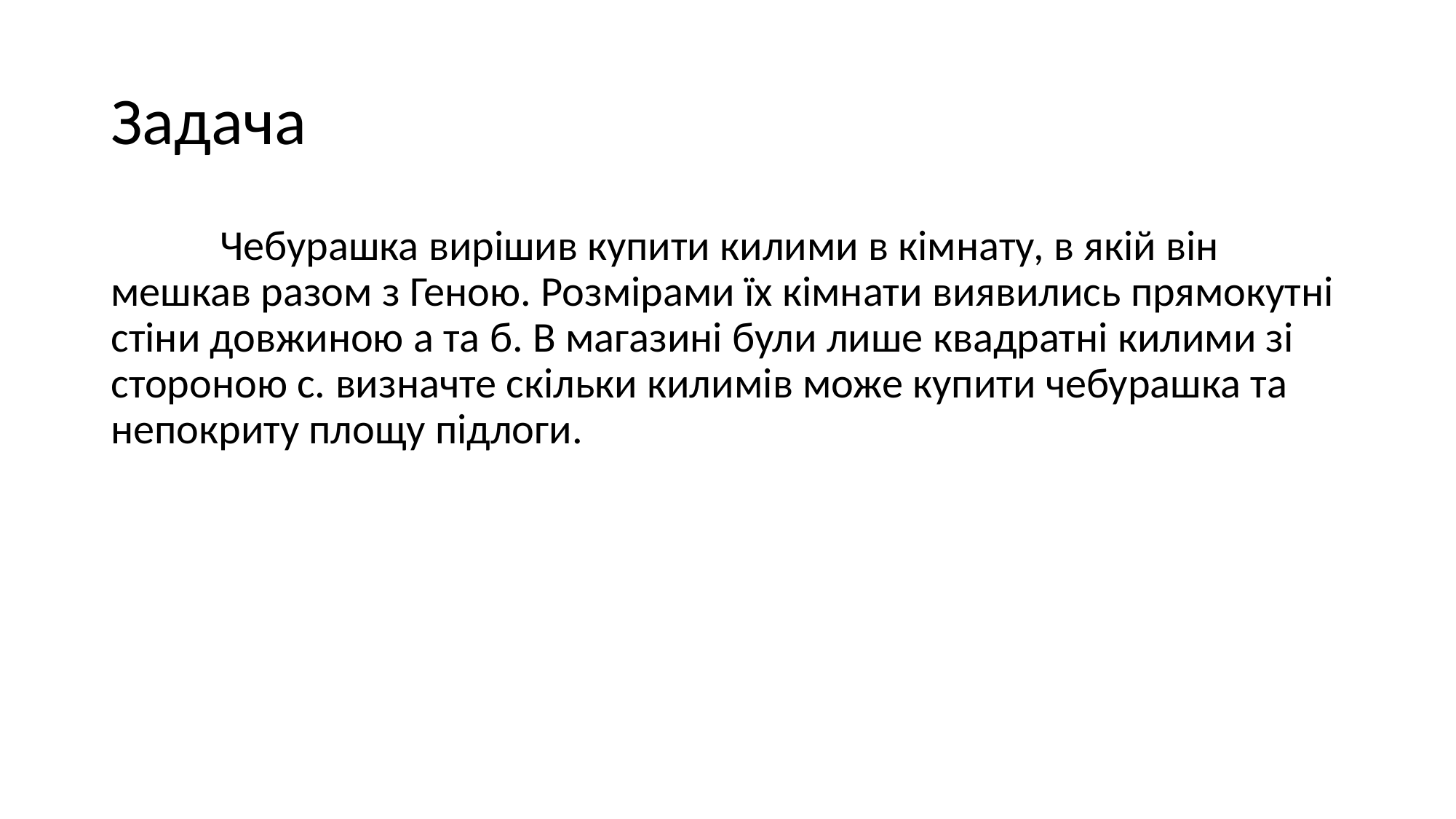

# Задача
	Чебурашка вирішив купити килими в кімнату, в якій він мешкав разом з Геною. Розмірами їх кімнати виявились прямокутні стіни довжиною а та б. В магазині були лише квадратні килими зі стороною с. визначте скільки килимів може купити чебурашка та непокриту площу підлоги.